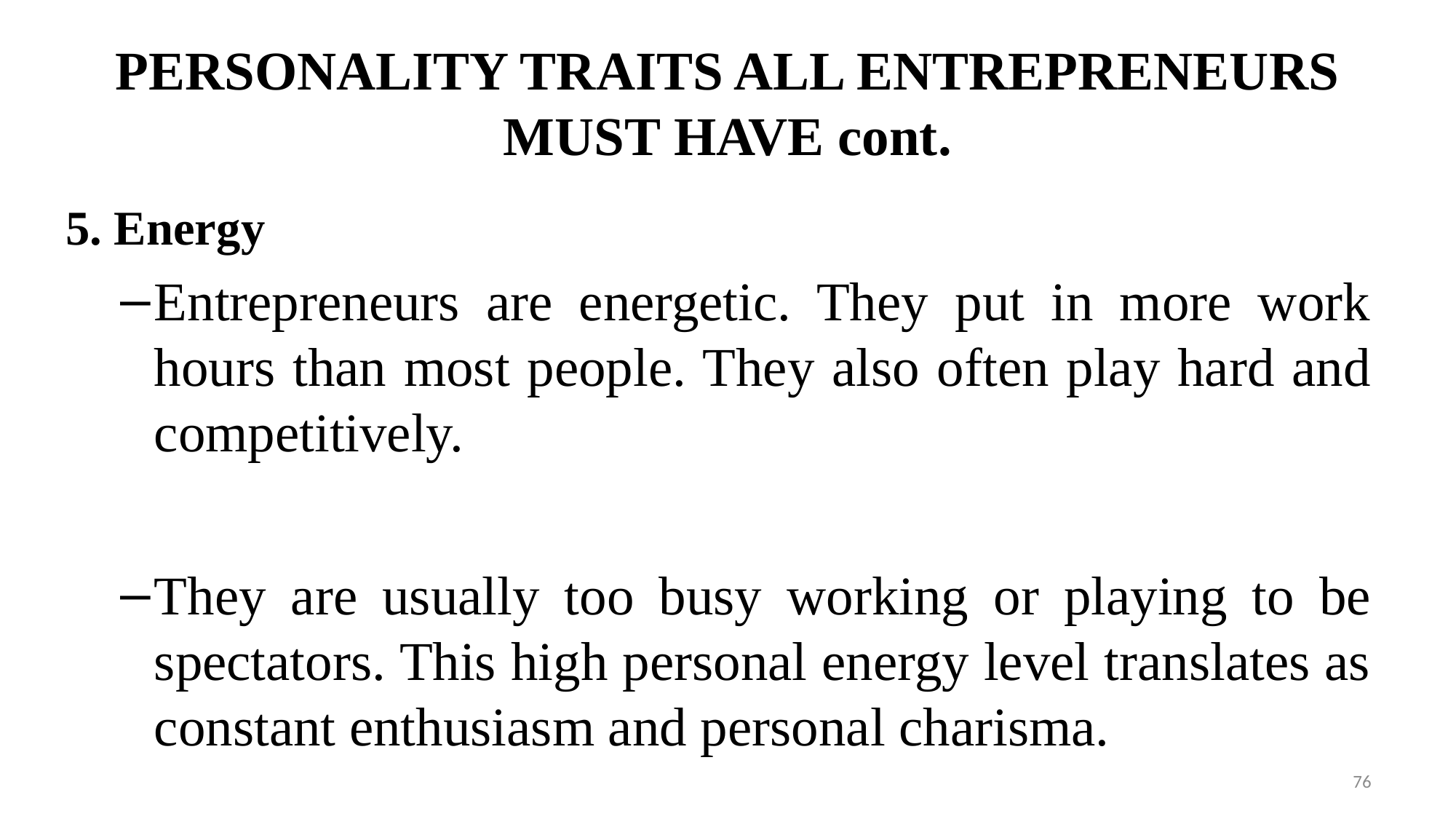

# PERSONALITY TRAITS ALL ENTREPRENEURS MUST HAVE cont.
5. Energy
Entrepreneurs are energetic. They put in more work hours than most people. They also often play hard and competitively.

They are usually too busy working or playing to be spectators. This high personal energy level translates as constant enthusiasm and personal charisma.
76